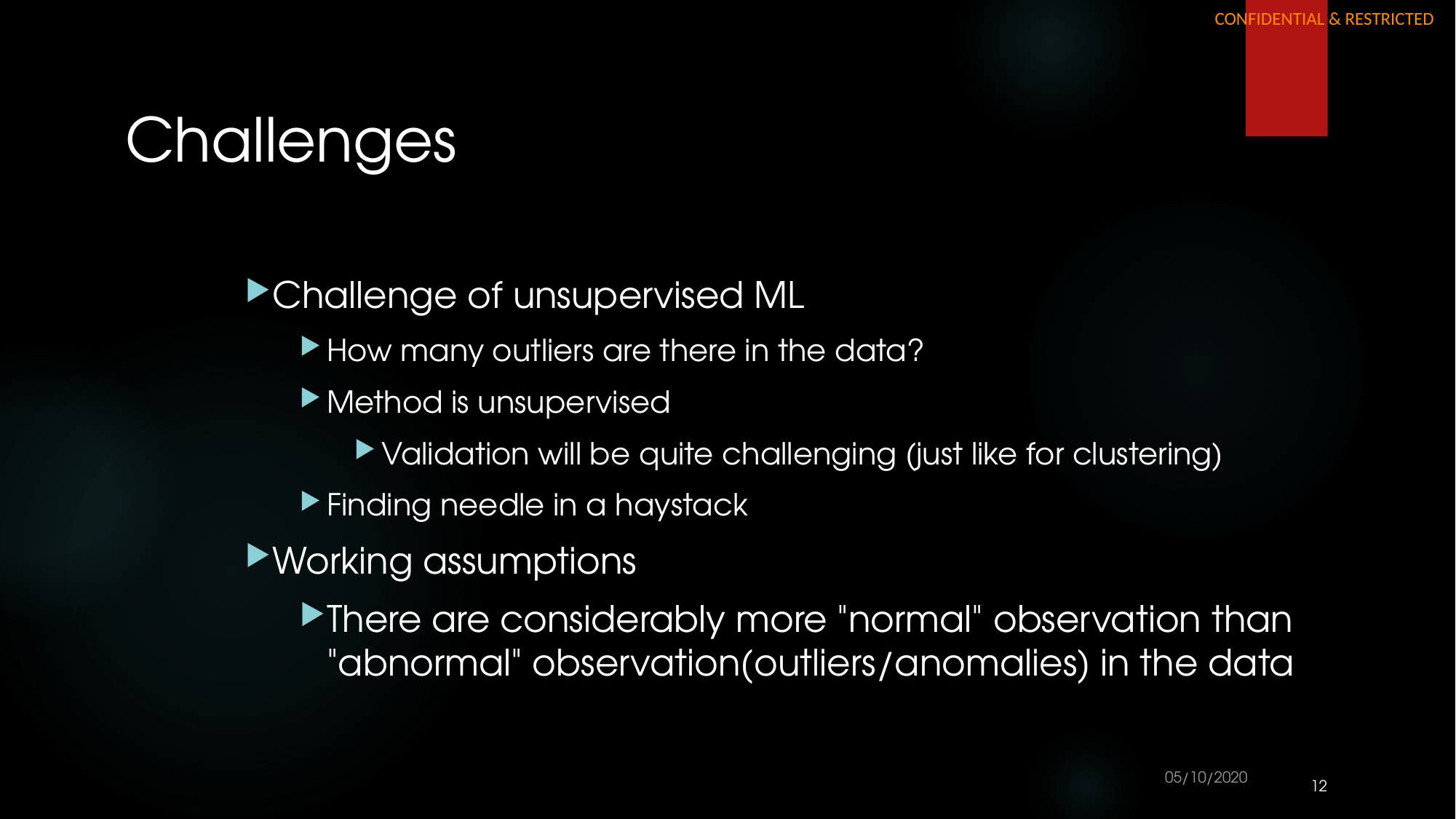

# Challenges
Challenge of unsupervised ML
How many outliers are there in the data?
Method is unsupervised
Validation will be quite challenging (just like for clustering)
Finding needle in a haystack
Working assumptions
There are considerably more "normal" observation than "abnormal" observation(outliers/anomalies) in the data
05/10/2020
12